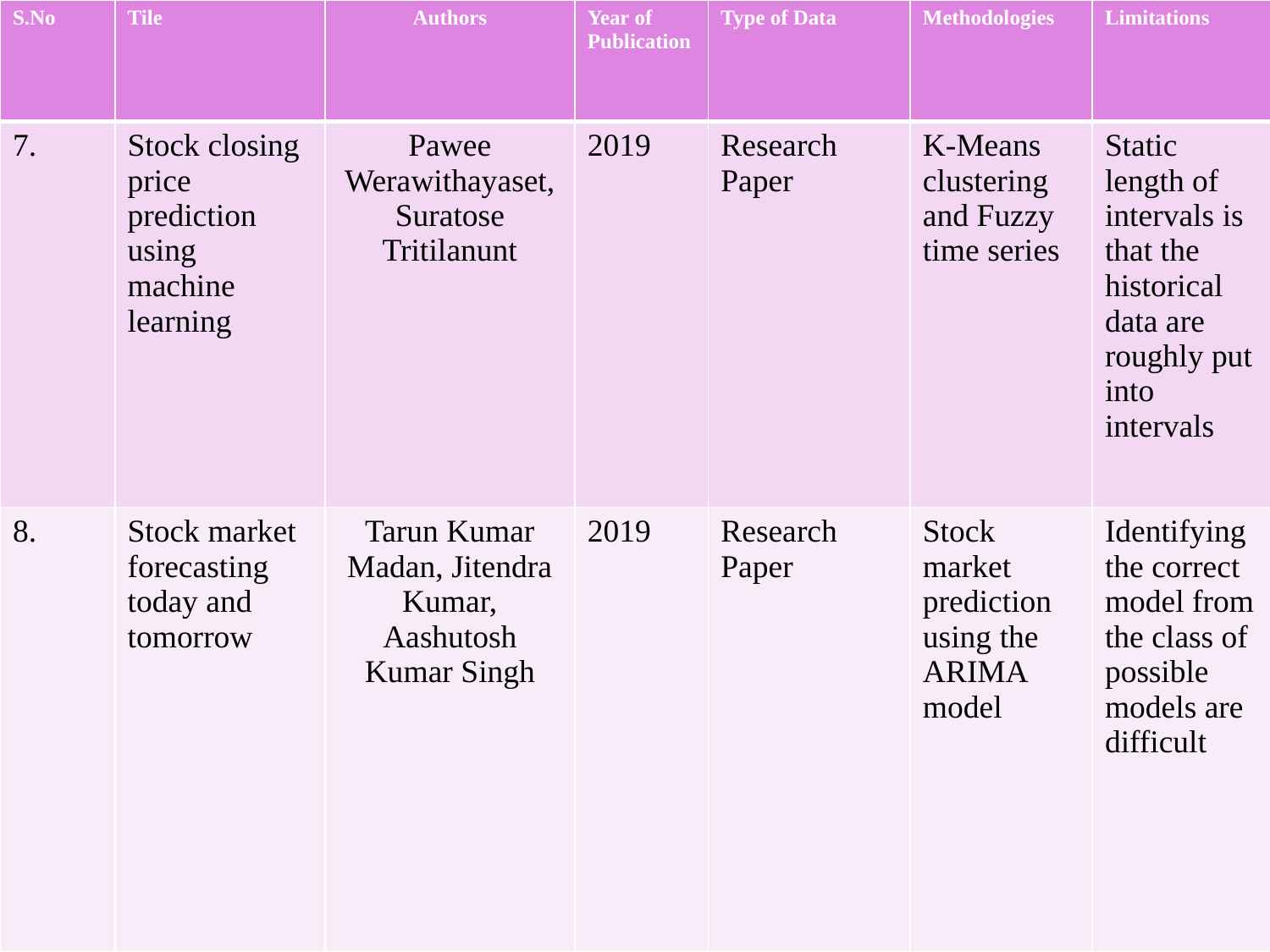

| S.No | Tile | Authors | Year of Publication | Type of Data | Methodologies | Limitations |
| --- | --- | --- | --- | --- | --- | --- |
| 7. | Stock closing price prediction using machine learning | Pawee Werawithayaset, Suratose Tritilanunt | 2019 | Research Paper | K-Means clustering and Fuzzy time series | Static length of intervals is that the historical data are roughly put into intervals |
| 8. | Stock market forecasting today and tomorrow | Tarun Kumar Madan, Jitendra Kumar, Aashutosh Kumar Singh | 2019 | Research Paper | Stock market prediction using the ARIMA model | Identifying the correct model from the class of possible models are difficult |